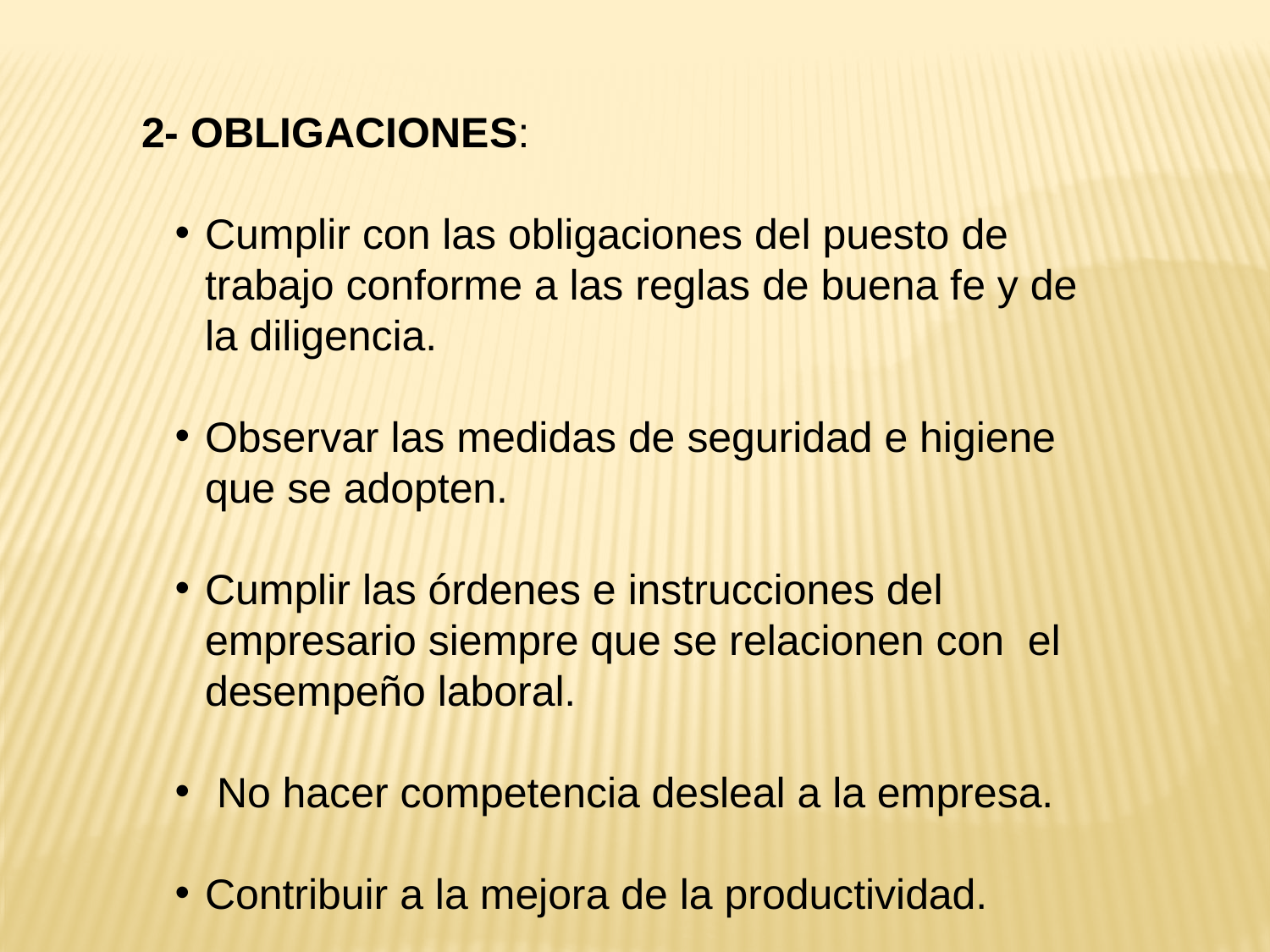

2- OBLIGACIONES:

Cumplir con las obligaciones del puesto de trabajo conforme a las reglas de buena fe y de la diligencia.

Observar las medidas de seguridad e higiene que se adopten.

Cumplir las órdenes e instrucciones del empresario siempre que se relacionen con  el desempeño laboral.

 No hacer competencia desleal a la empresa.

Contribuir a la mejora de la productividad.